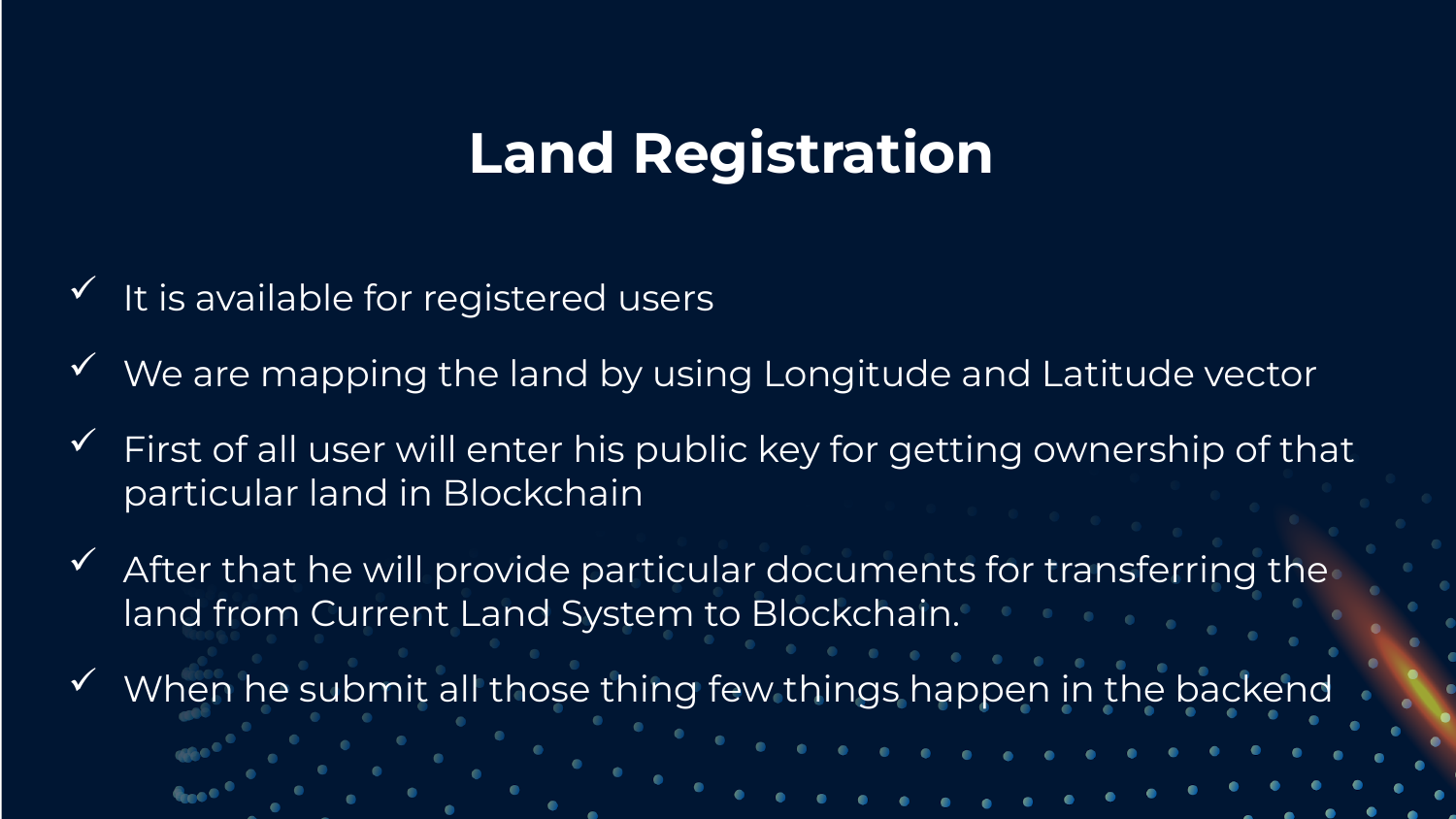

Land Registration
It is available for registered users
We are mapping the land by using Longitude and Latitude vector
First of all user will enter his public key for getting ownership of that particular land in Blockchain
After that he will provide particular documents for transferring the land from Current Land System to Blockchain.
When he submit all those thing few things happen in the backend